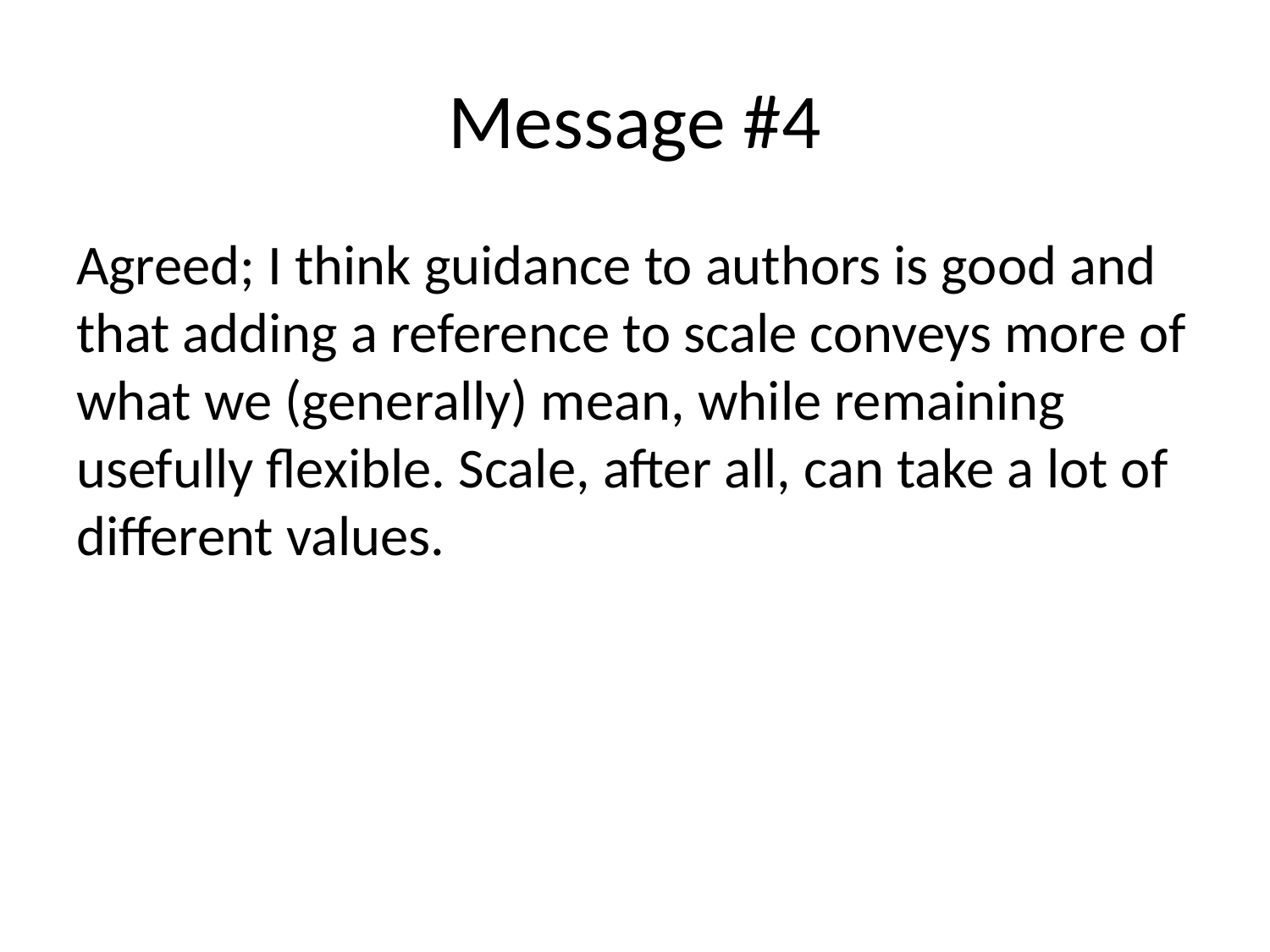

# Message #4
Agreed; I think guidance to authors is good and that adding a reference to scale conveys more of what we (generally) mean, while remaining usefully flexible. Scale, after all, can take a lot of different values.